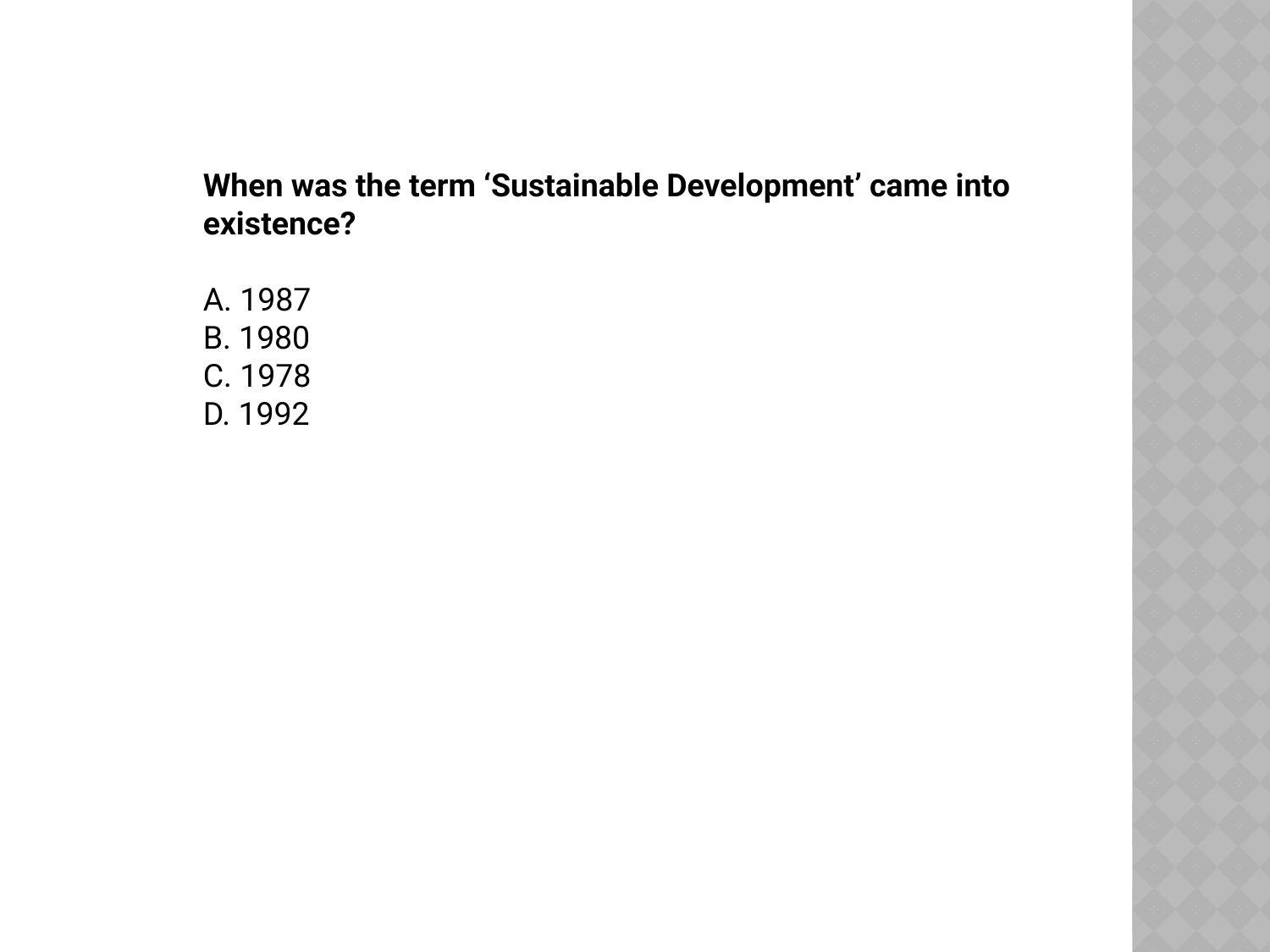

When was the term ‘Sustainable Development’ came into existence?

A. 1987
B. 1980
C. 1978
D. 1992